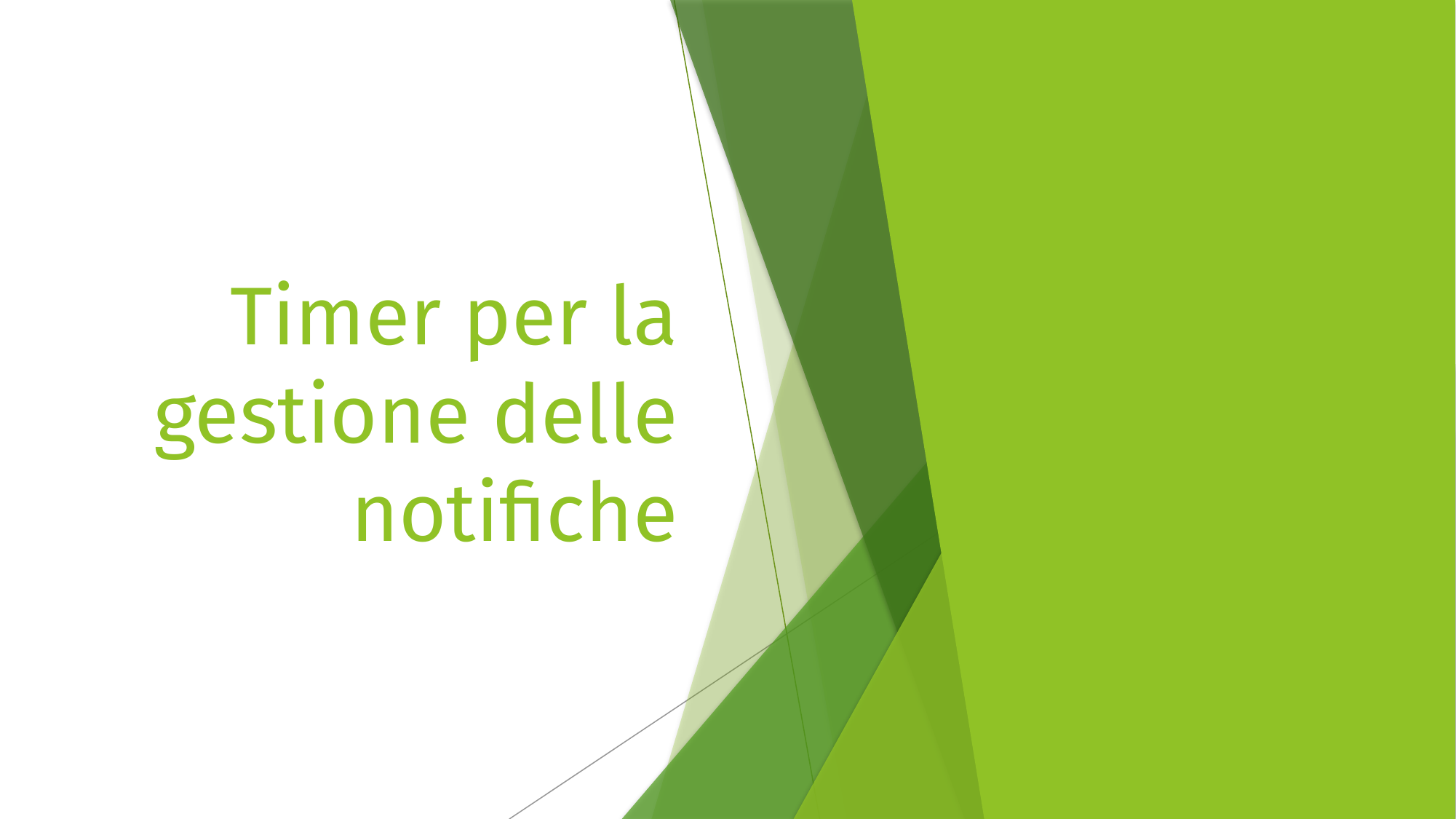

# Timer per la gestione delle notifiche